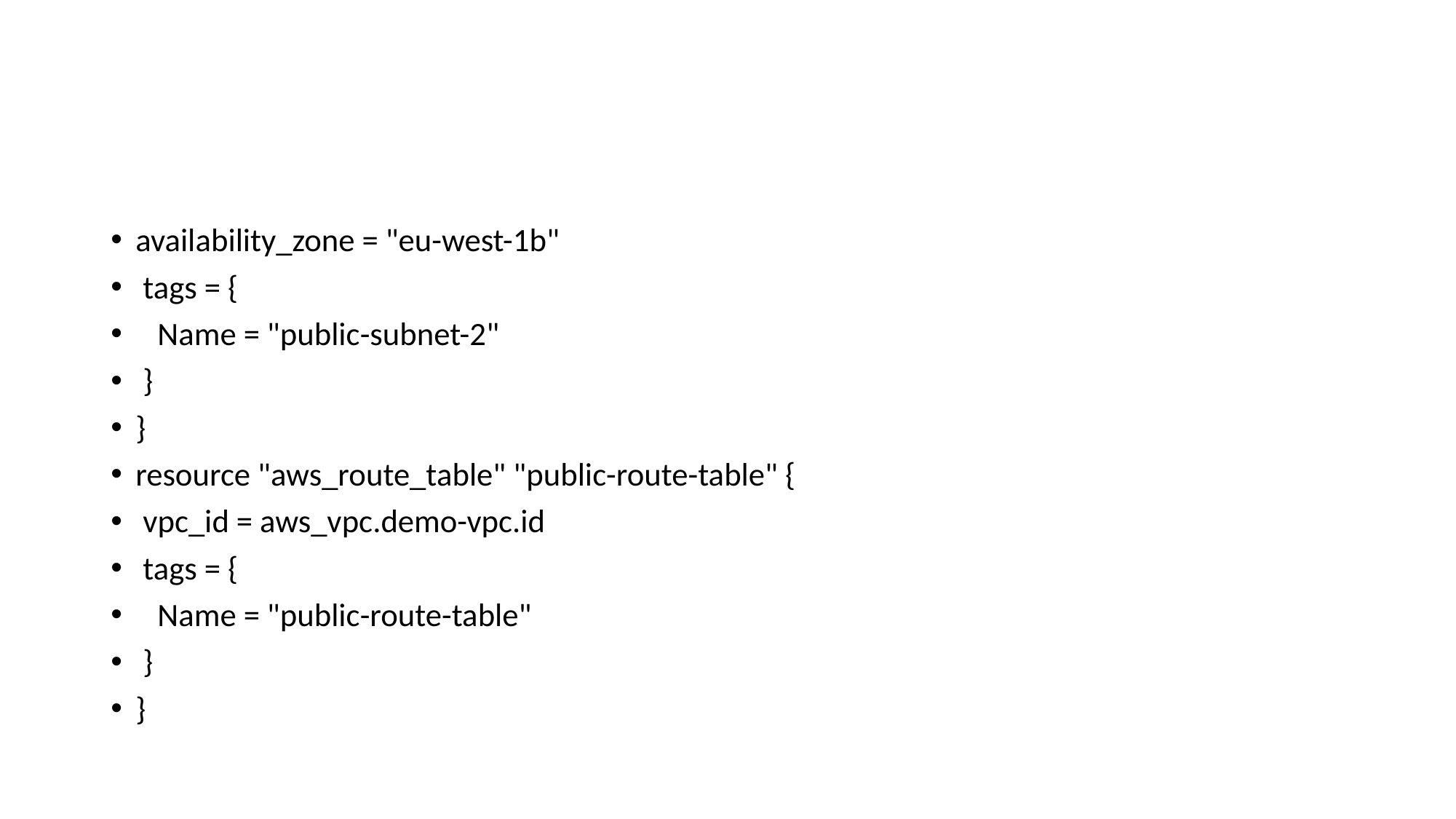

#
availability_zone = "eu-west-1b"
 tags = {
   Name = "public-subnet-2"
 }
}
resource "aws_route_table" "public-route-table" {
 vpc_id = aws_vpc.demo-vpc.id
 tags = {
   Name = "public-route-table"
 }
}